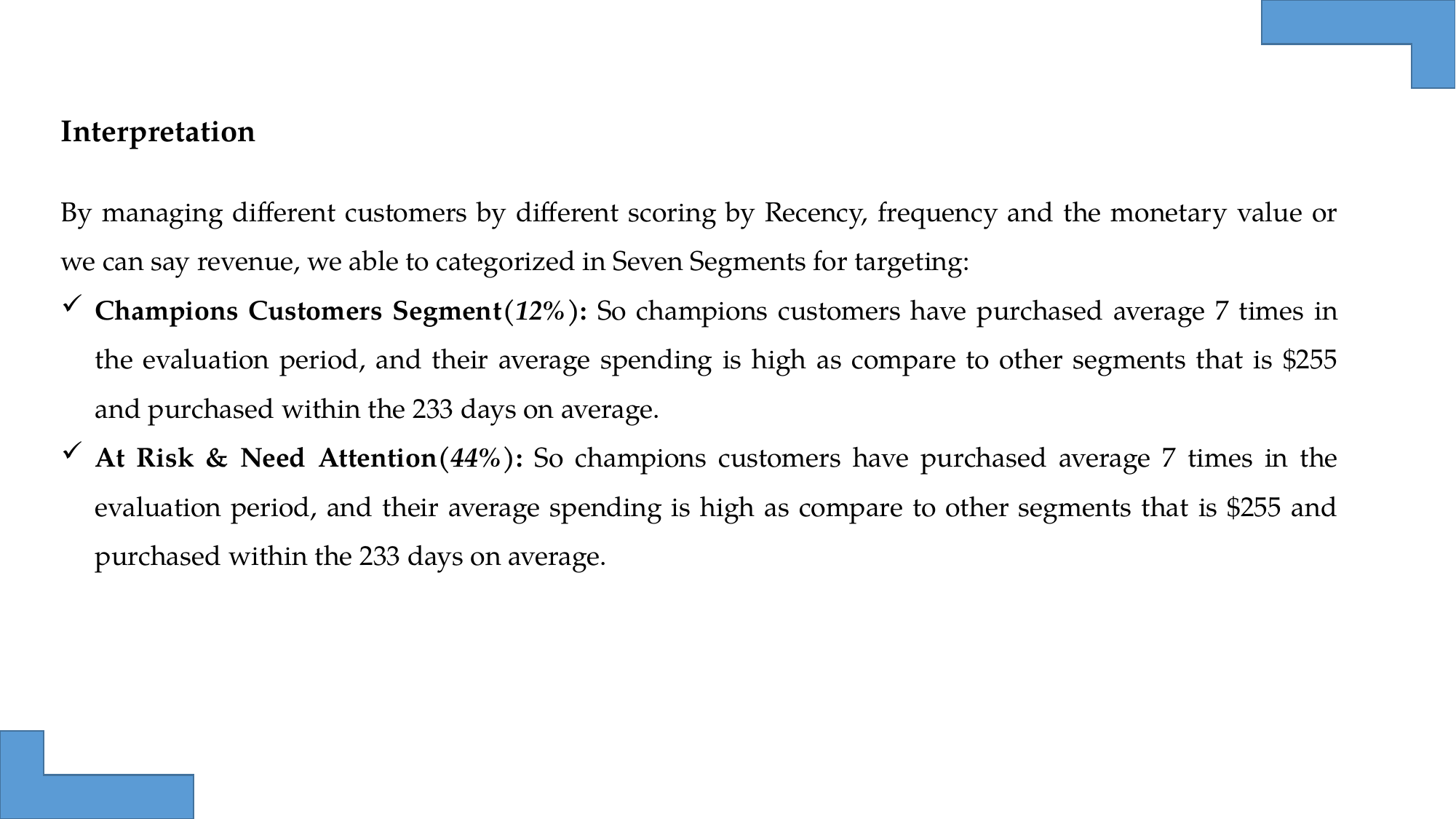

Interpretation
By managing different customers by different scoring by Recency, frequency and the monetary value or we can say revenue, we able to categorized in Seven Segments for targeting:
Champions Customers Segment(12%): So champions customers have purchased average 7 times in the evaluation period, and their average spending is high as compare to other segments that is $255 and purchased within the 233 days on average.
At Risk & Need Attention(44%): So champions customers have purchased average 7 times in the evaluation period, and their average spending is high as compare to other segments that is $255 and purchased within the 233 days on average.